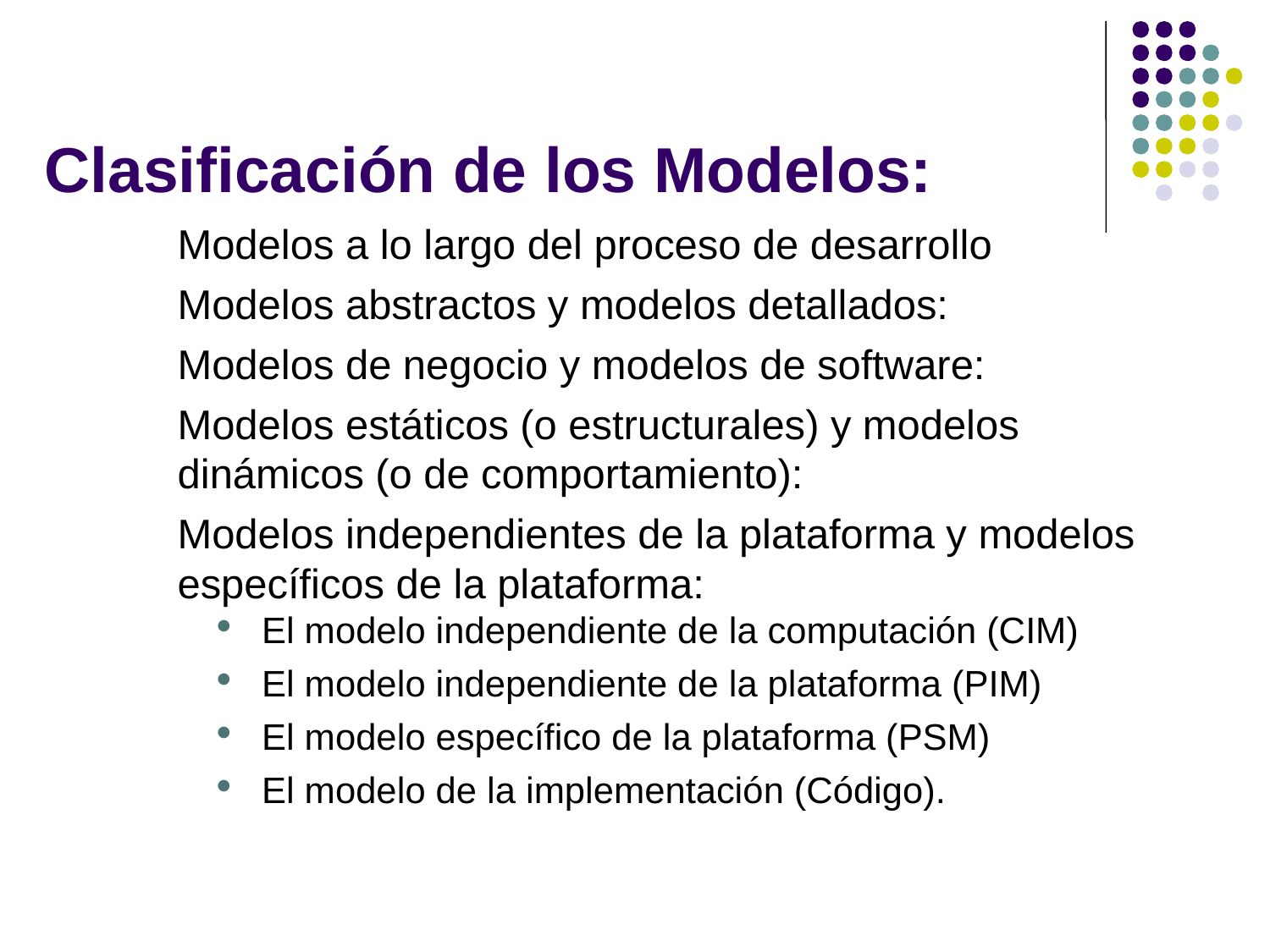

# Clasificación de los Modelos:
Modelos a lo largo del proceso de desarrollo
Modelos abstractos y modelos detallados:
Modelos de negocio y modelos de software:
Modelos estáticos (o estructurales) y modelos dinámicos (o de comportamiento):
Modelos independientes de la plataforma y modelos específicos de la plataforma:
El modelo independiente de la computación (CIM)
El modelo independiente de la plataforma (PIM)
El modelo específico de la plataforma (PSM)
El modelo de la implementación (Código).